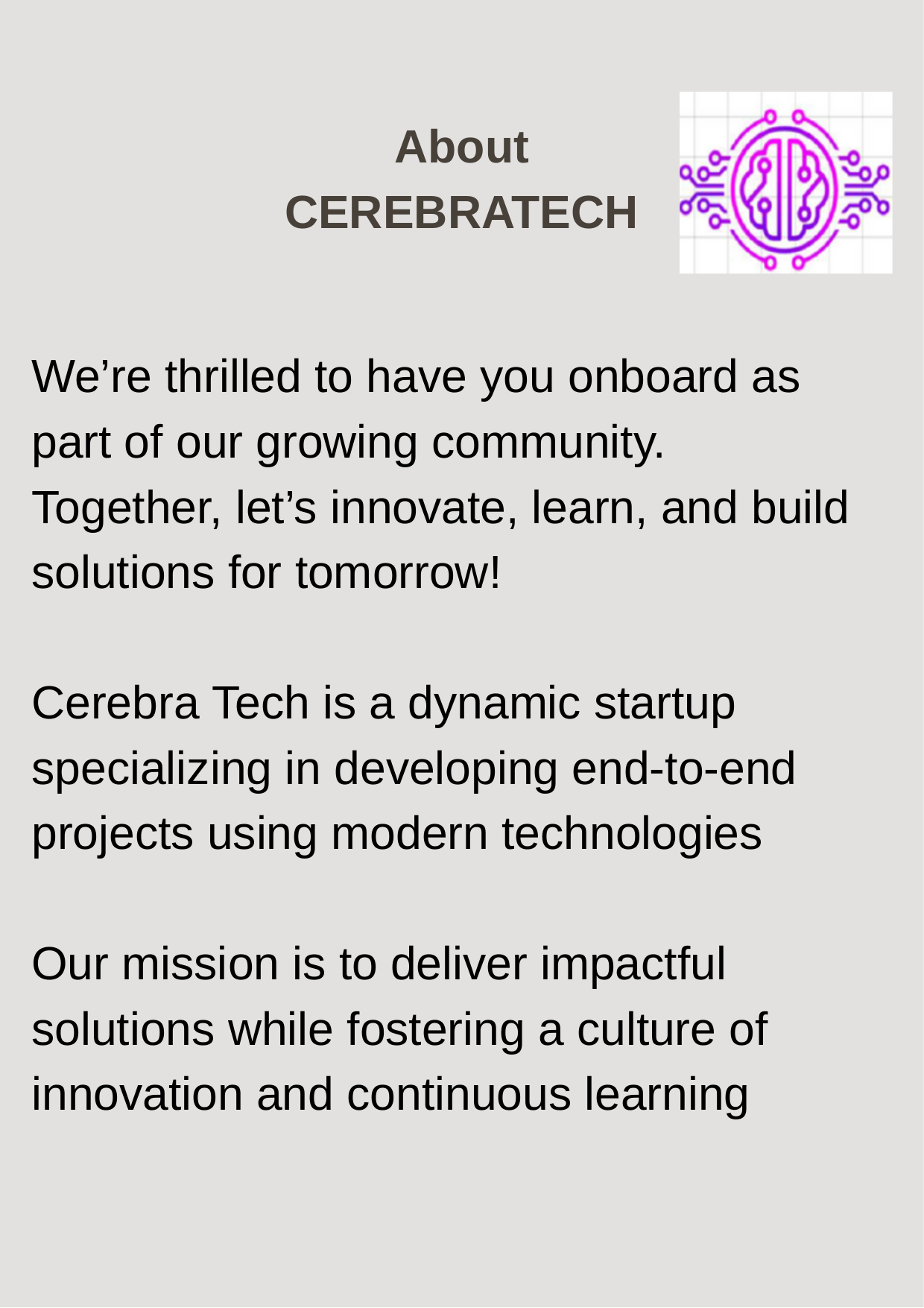

About CEREBRATECH
We’re thrilled to have you onboard as
part of our growing community.
Together, let’s innovate, learn, and build
solutions for tomorrow!

Cerebra Tech is a dynamic startup
specializing in developing end-to-end
projects using modern technologies

Our mission is to deliver impactful
solutions while fostering a culture of
innovation and continuous learning